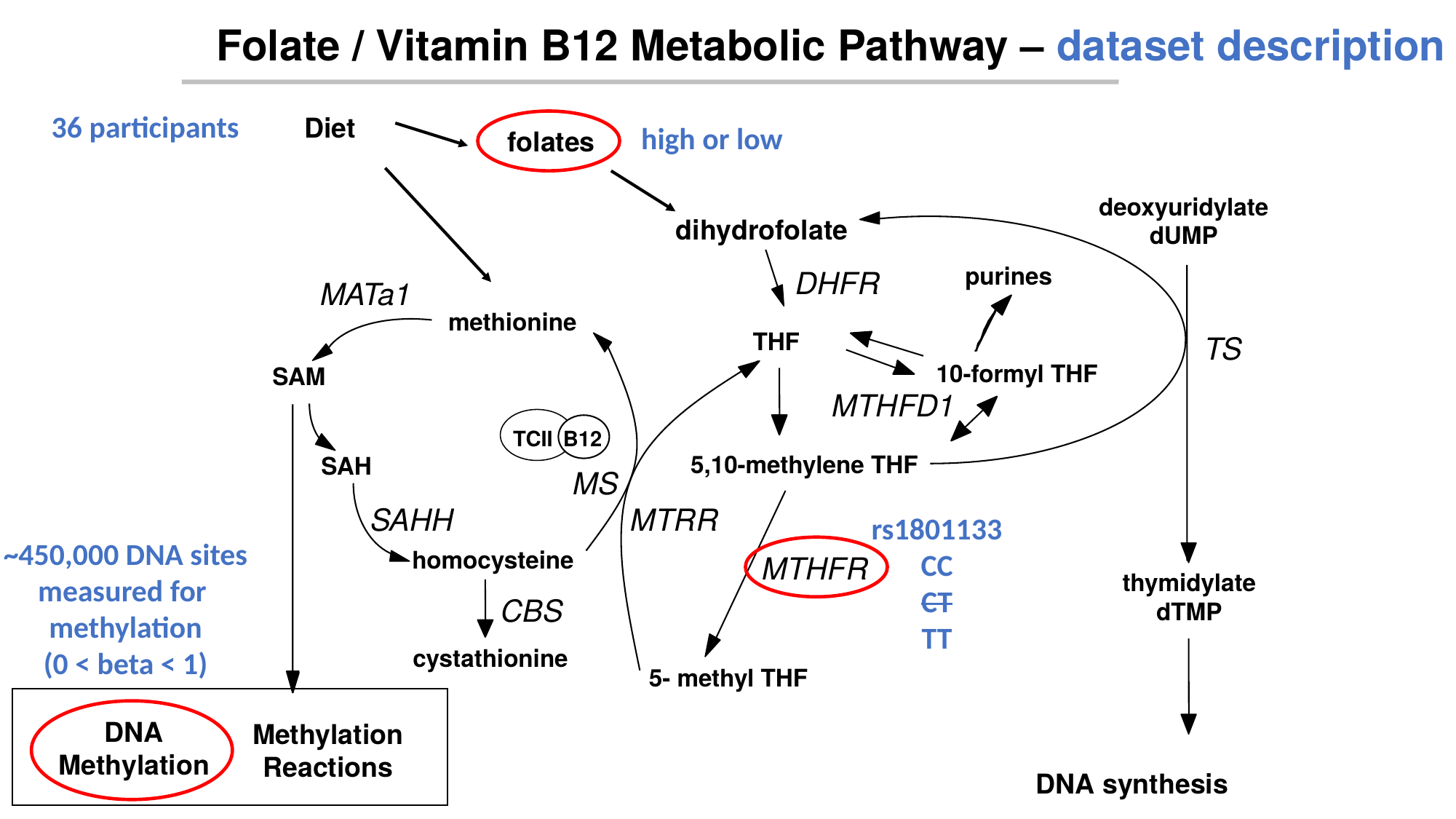

Folate / Vitamin B12 Metabolic Pathway – dataset description

36 participants
Diet

high or low

folates

deoxyuridylate
dUMP

dihydrofolate

DHFR
purines

MATa1

methionine
TS
THF

10-formyl THF

SAM

MTHFD1

TCII
B12

5,10-methylene THF
SAH
MS

SAHH
MTRR
rs1801133
CC
CT
TT
~450,000 DNA sites
measured for
methylation
(0 < beta < 1)

homocysteine
MTHFR

thymidylate
dTMP

CBS

cystathionine
5- methyl THF

DNA
Methylation
Methylation
Reactions

DNA synthesis